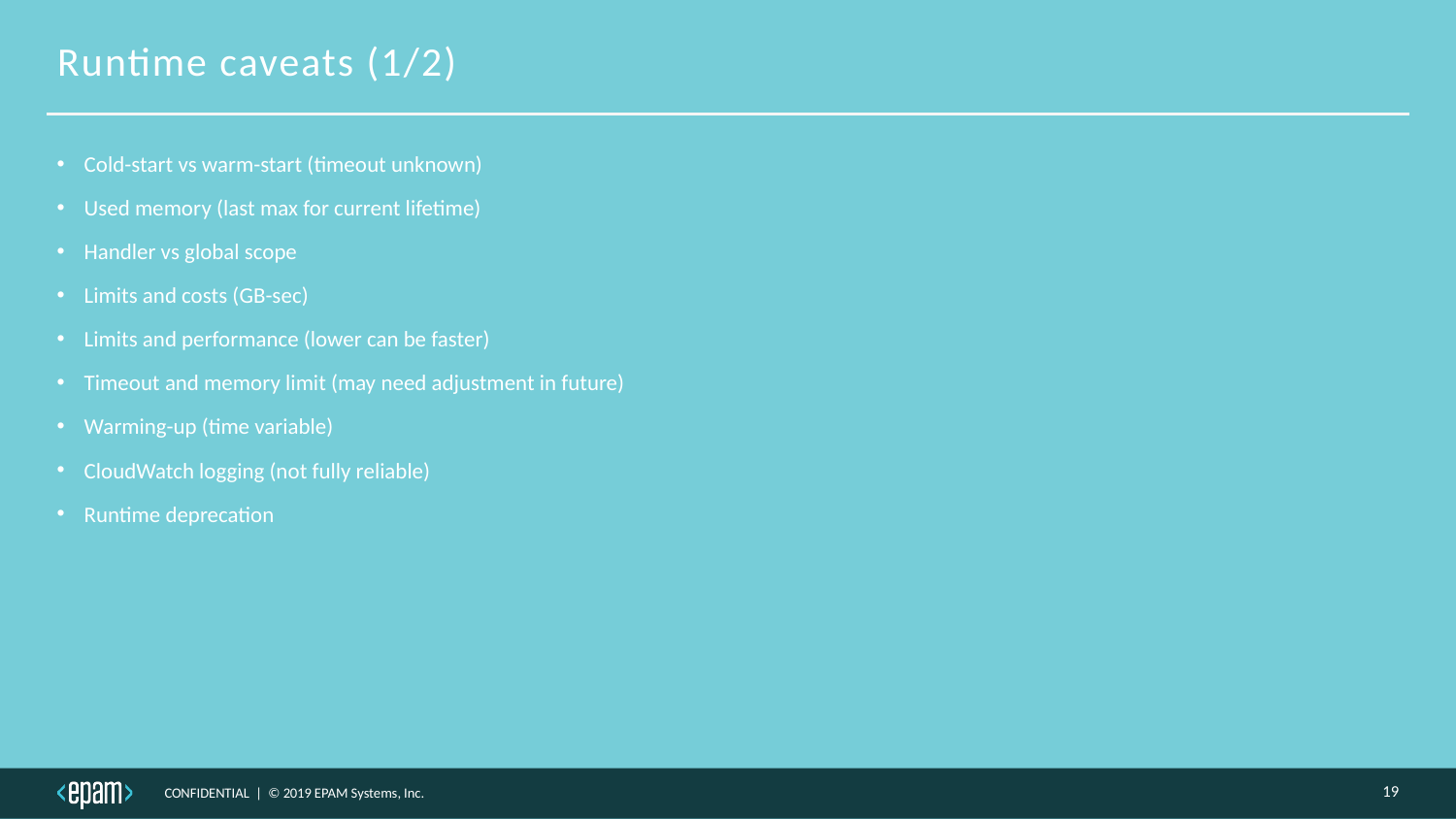

# Runtime caveats (1/2)
Cold-start vs warm-start (timeout unknown)
Used memory (last max for current lifetime)
Handler vs global scope
Limits and costs (GB-sec)
Limits and performance (lower can be faster)
Timeout and memory limit (may need adjustment in future)
Warming-up (time variable)
CloudWatch logging (not fully reliable)
Runtime deprecation
19